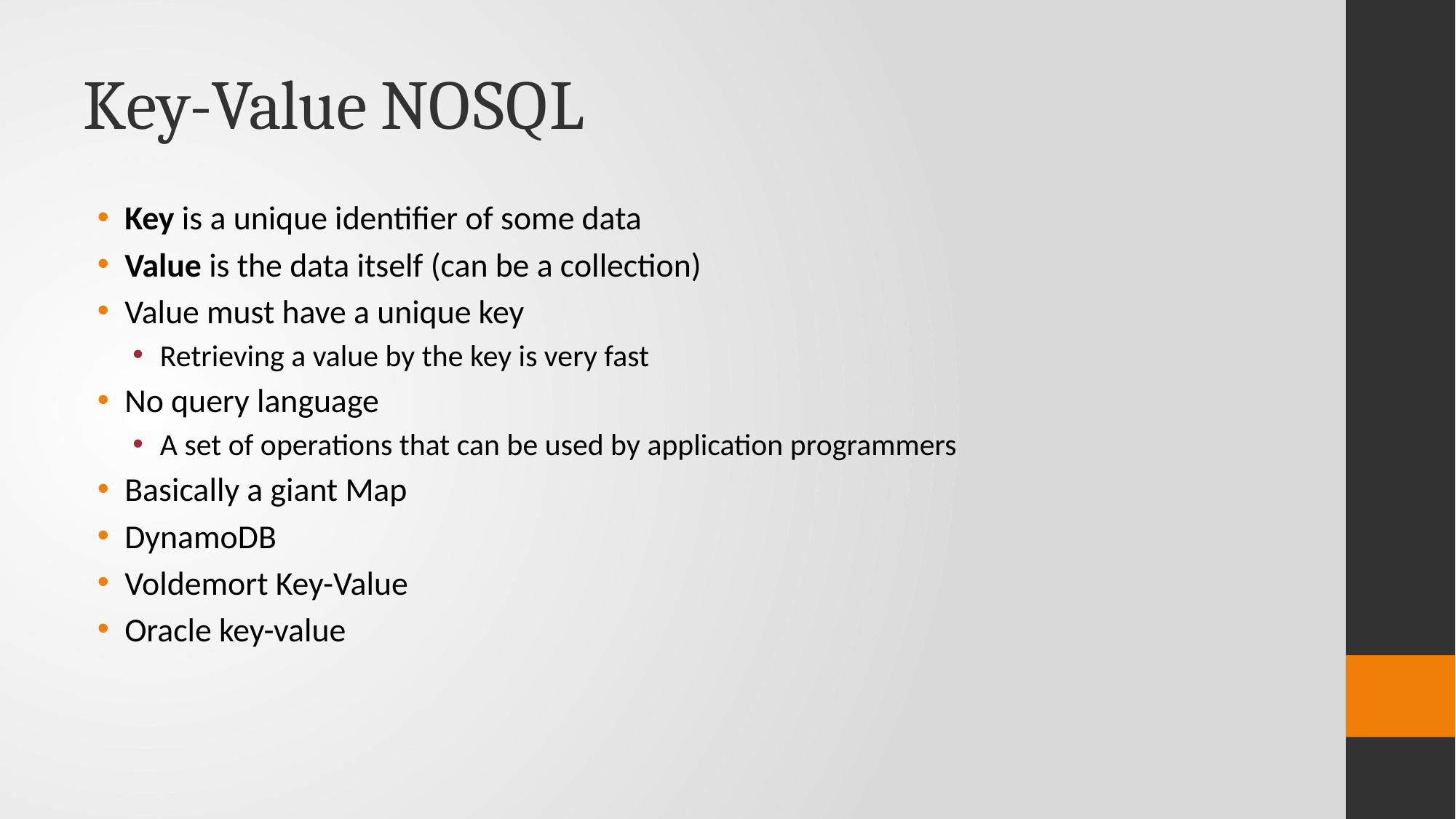

# Key-Value NOSQL
Key is a unique identifier of some data
Value is the data itself (can be a collection)
Value must have a unique key
Retrieving a value by the key is very fast
No query language
A set of operations that can be used by application programmers
Basically a giant Map
DynamoDB
Voldemort Key-Value
Oracle key-value